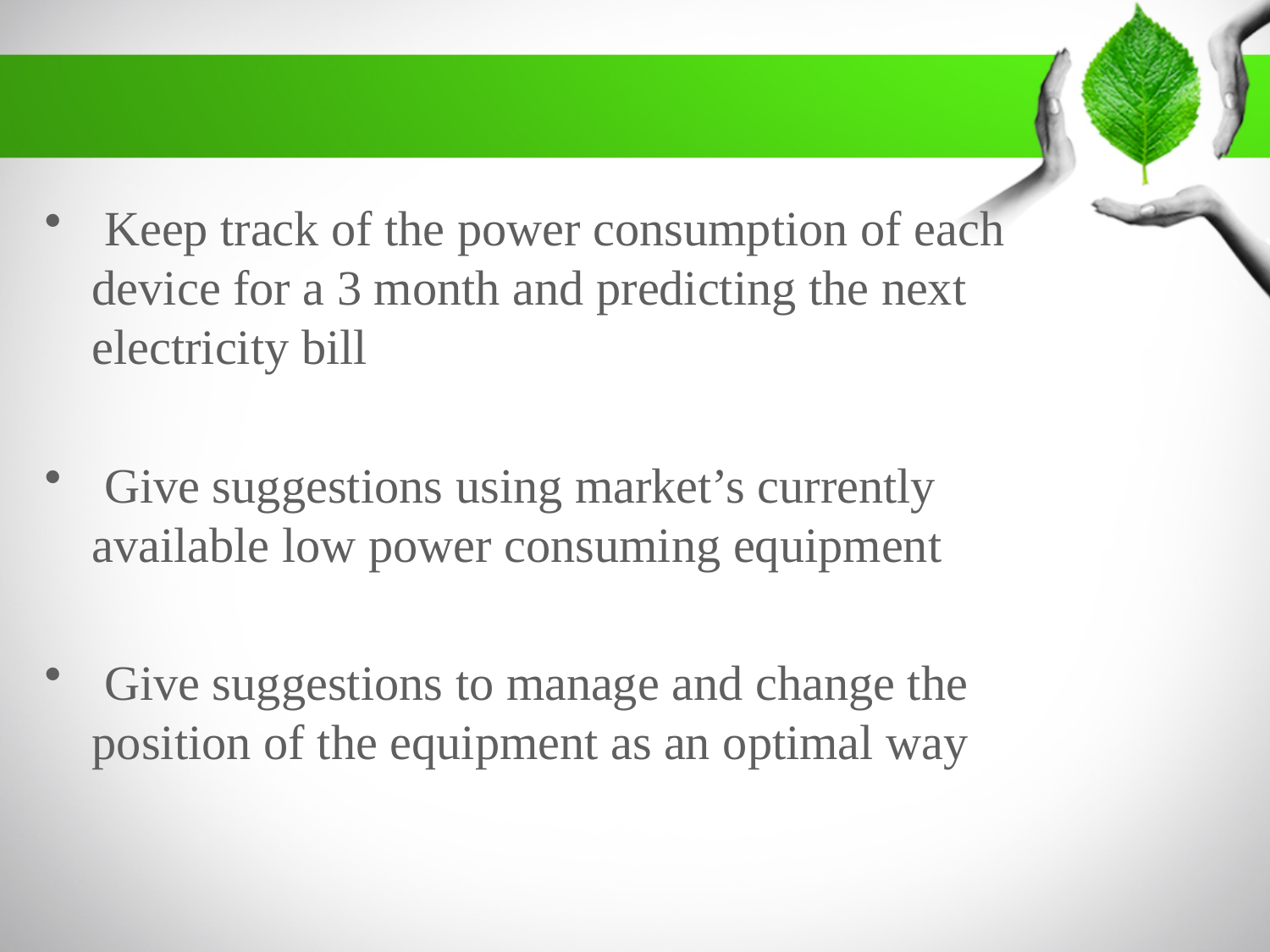

Keep track of the power consumption of each device for a 3 month and predicting the next electricity bill

 Give suggestions using market’s currently available low power consuming equipment

 Give suggestions to manage and change the position of the equipment as an optimal way